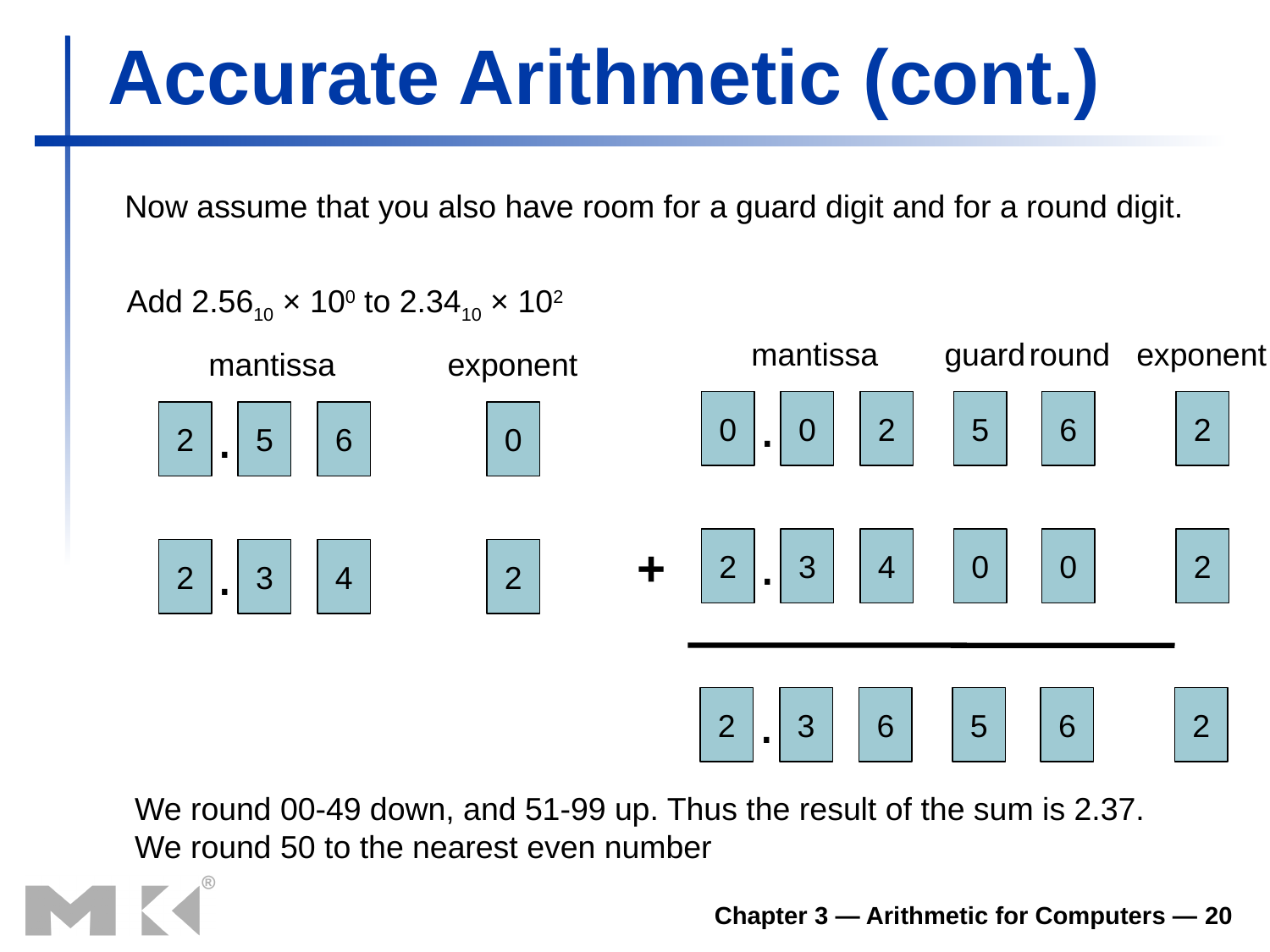

# Accurate Arithmetic (cont.)
Now assume that you also have room for a guard digit and for a round digit.
Add 2.5610 × 100 to 2.3410 × 102
mantissa
guard
round
exponent
.
0
0
2
5
6
2
.
2
3
4
0
0
2
+
mantissa
exponent
.
2
5
6
0
.
2
3
4
2
.
2
3
6
5
6
2
We round 00-49 down, and 51-99 up. Thus the result of the sum is 2.37.
We round 50 to the nearest even number
Chapter 3 — Arithmetic for Computers — 20